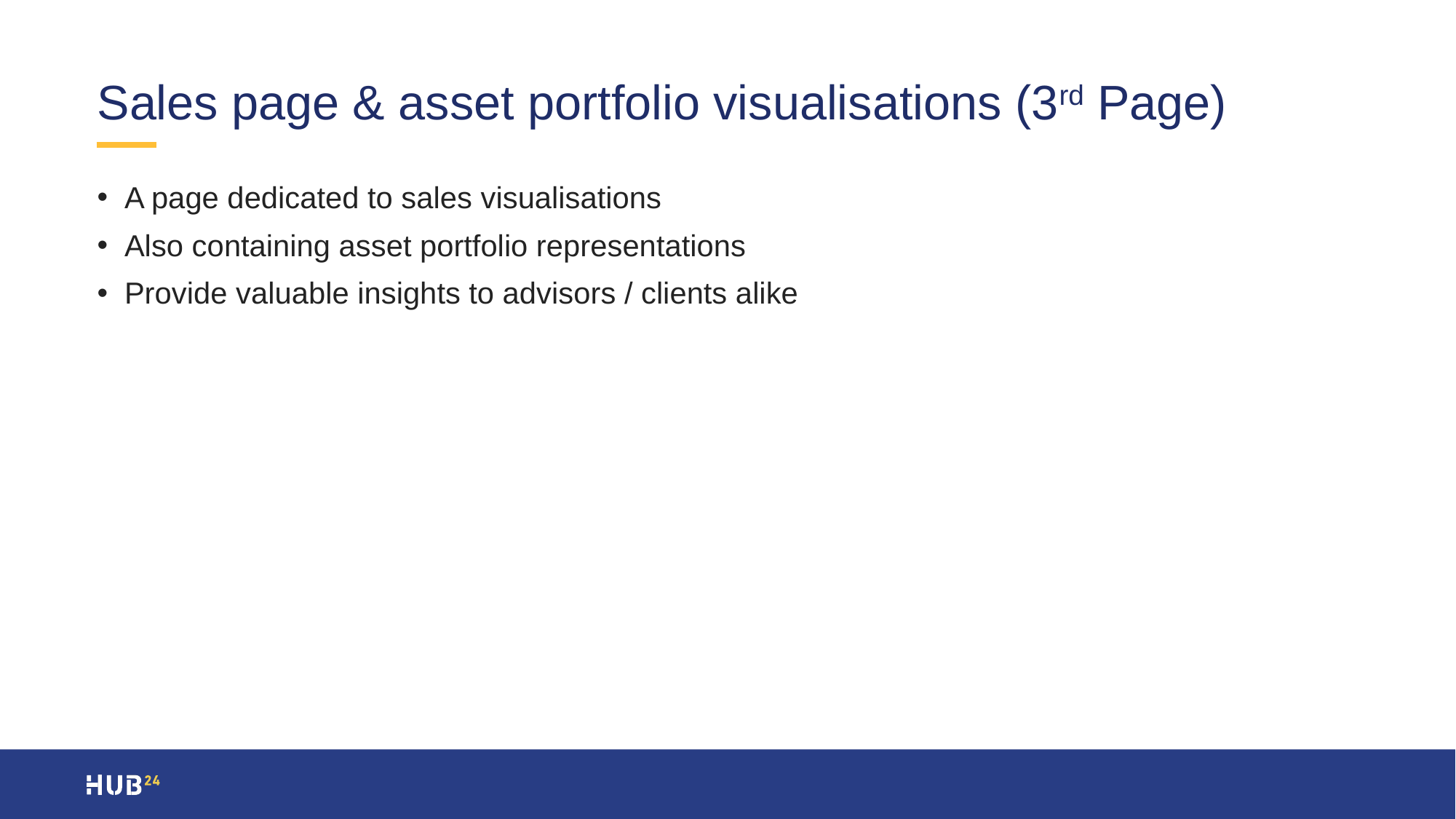

# Sales page & asset portfolio visualisations (3rd Page)
A page dedicated to sales visualisations
Also containing asset portfolio representations
Provide valuable insights to advisors / clients alike